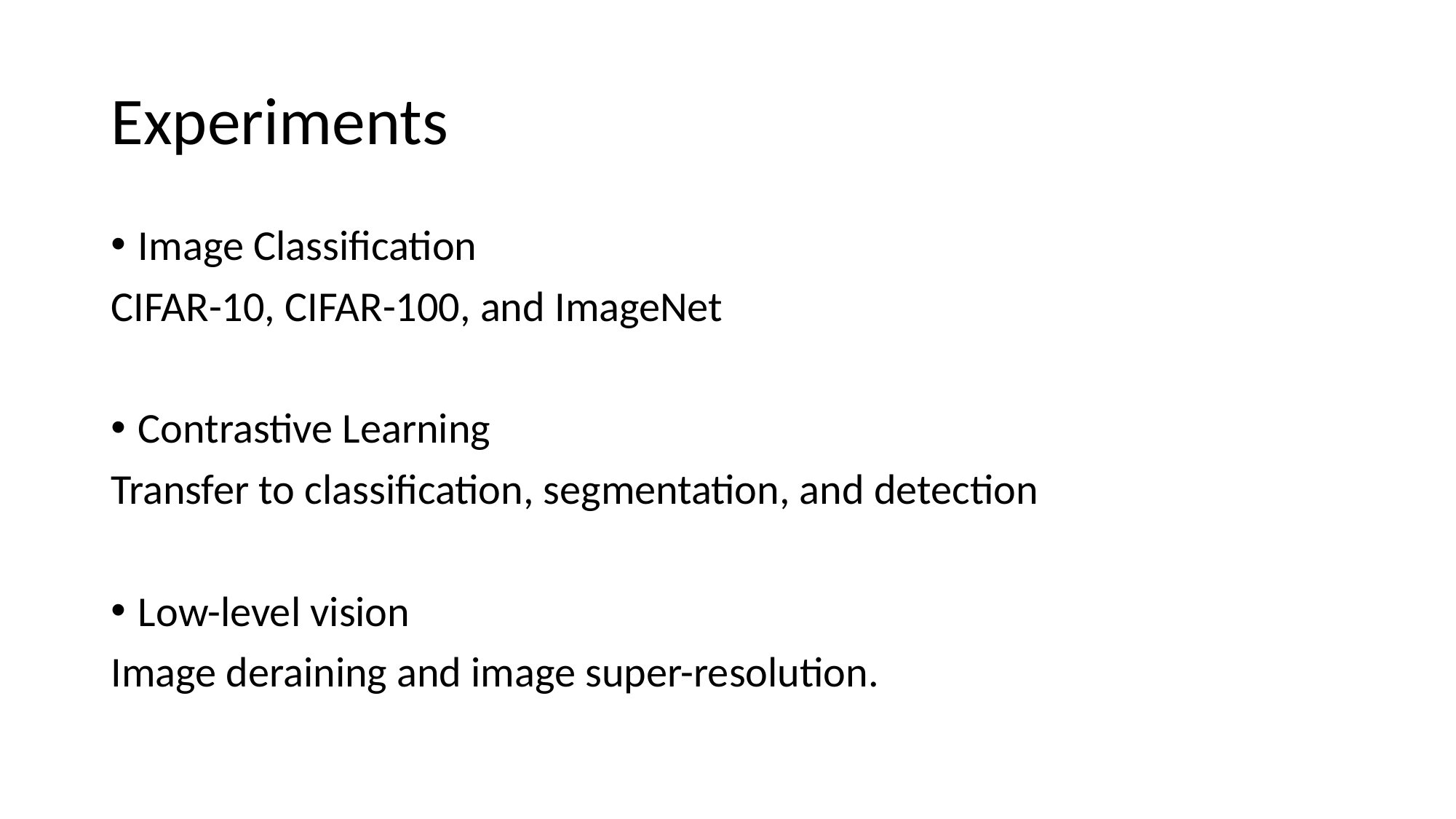

# Experiments
Image Classification
CIFAR-10, CIFAR-100, and ImageNet

Contrastive Learning
Transfer to classification, segmentation, and detection

Low-level vision
Image deraining and image super-resolution.